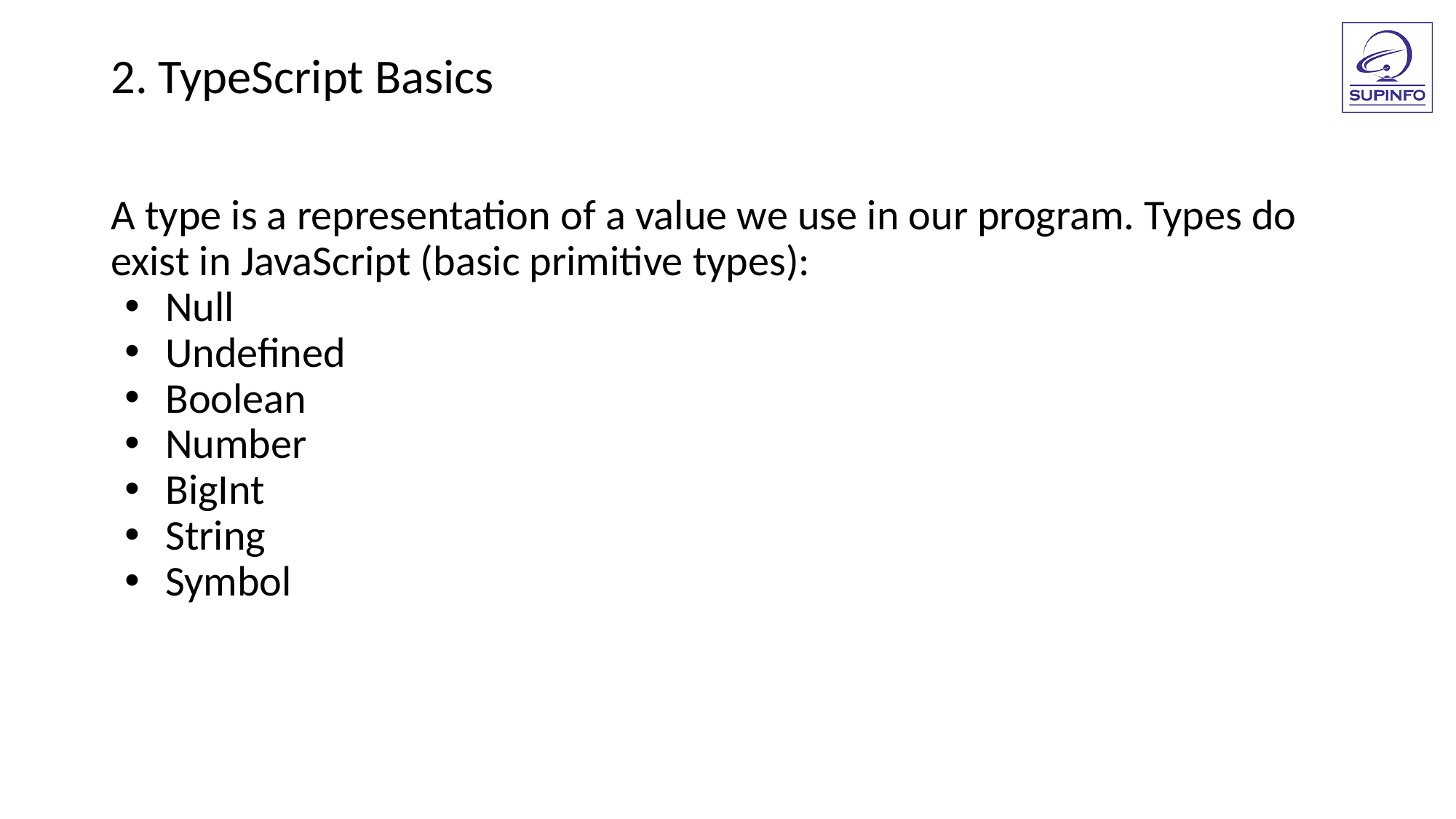

2. TypeScript Basics
A type is a representation of a value we use in our program. Types do exist in JavaScript (basic primitive types):
Null
Undefined
Boolean
Number
BigInt
String
Symbol